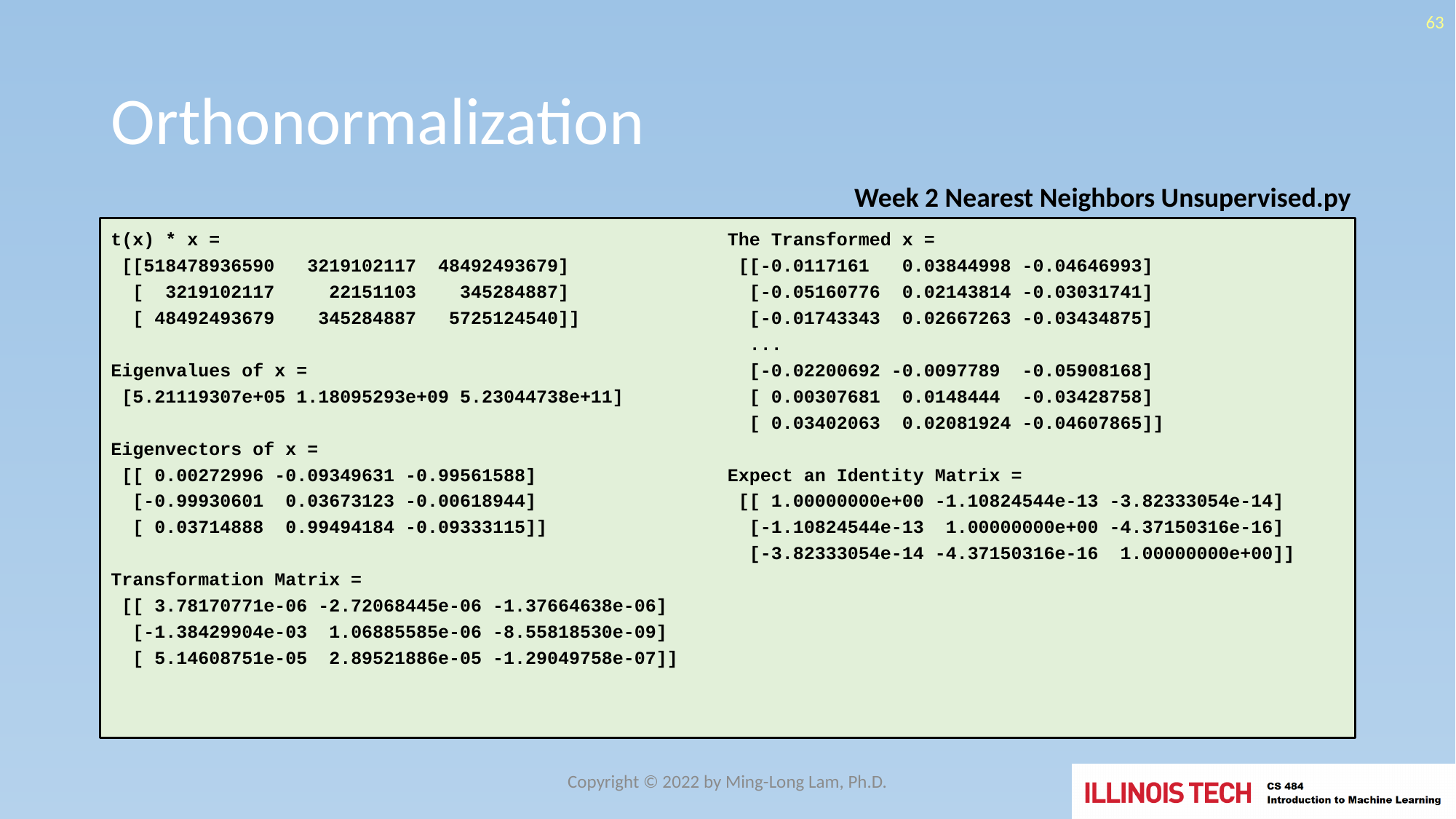

63
# Orthonormalization
Week 2 Nearest Neighbors Unsupervised.py
t(x) * x =
 [[518478936590   3219102117  48492493679]
  [  3219102117     22151103    345284887]
  [ 48492493679    345284887   5725124540]]

Eigenvalues of x =
 [5.21119307e+05 1.18095293e+09 5.23044738e+11]

Eigenvectors of x =
 [[ 0.00272996 -0.09349631 -0.99561588]
  [-0.99930601  0.03673123 -0.00618944]
  [ 0.03714888  0.99494184 -0.09333115]]

Transformation Matrix =
 [[ 3.78170771e-06 -2.72068445e-06 -1.37664638e-06]
  [-1.38429904e-03  1.06885585e-06 -8.55818530e-09]
  [ 5.14608751e-05  2.89521886e-05 -1.29049758e-07]]

The Transformed x =
 [[-0.0117161   0.03844998 -0.04646993]
  [-0.05160776  0.02143814 -0.03031741]
  [-0.01743343  0.02667263 -0.03434875]
  ...
  [-0.02200692 -0.0097789  -0.05908168]
  [ 0.00307681  0.0148444  -0.03428758]
  [ 0.03402063  0.02081924 -0.04607865]]

Expect an Identity Matrix =
 [[ 1.00000000e+00 -1.10824544e-13 -3.82333054e-14]
  [-1.10824544e-13  1.00000000e+00 -4.37150316e-16]
  [-3.82333054e-14 -4.37150316e-16  1.00000000e+00]]
Copyright © 2022 by Ming-Long Lam, Ph.D.